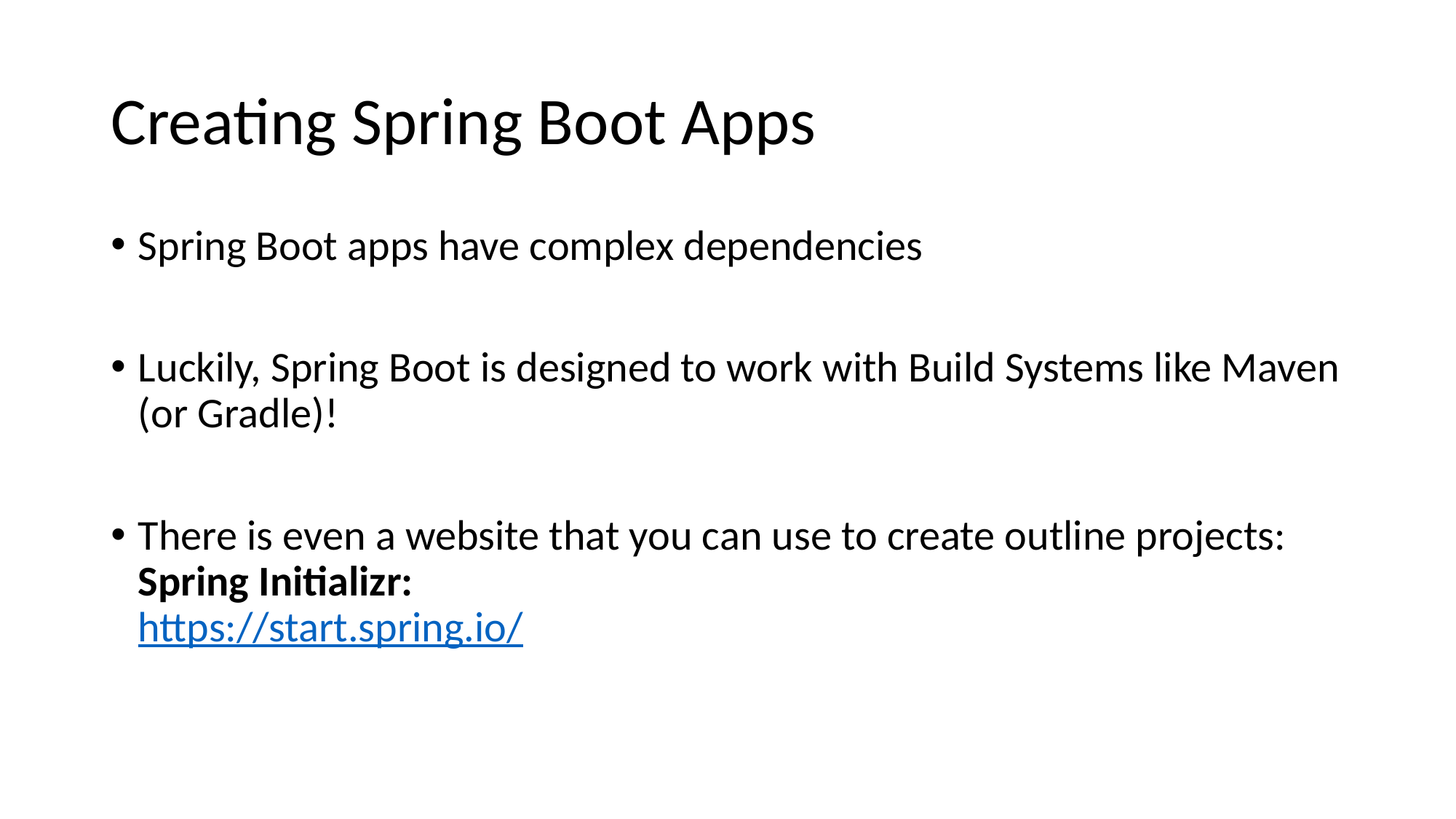

# Creating Spring Boot Apps
Spring Boot apps have complex dependencies

Luckily, Spring Boot is designed to work with Build Systems like Maven (or Gradle)!

There is even a website that you can use to create outline projects: Spring Initializr:
https://start.spring.io/